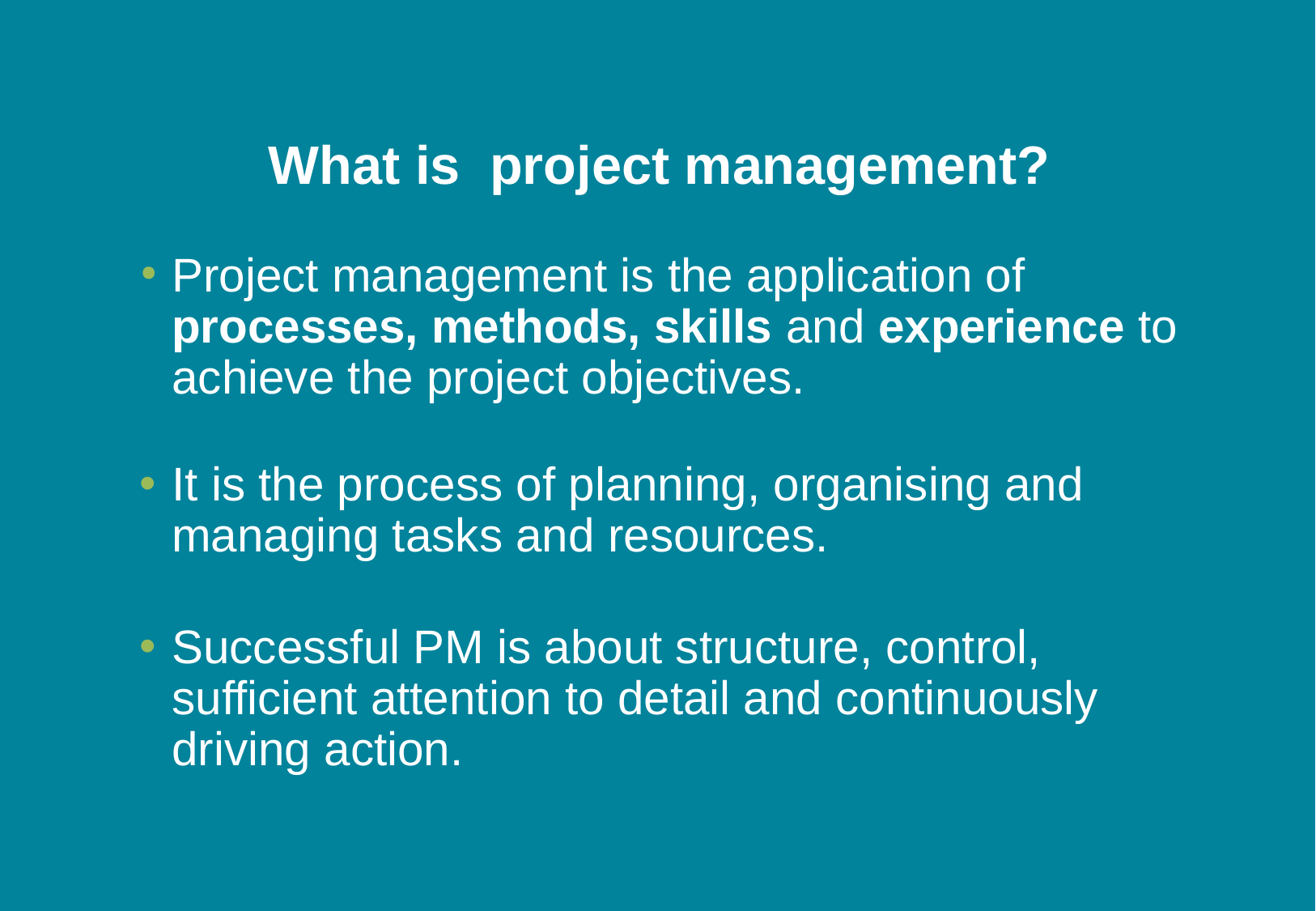

# What is  project management?
Project management is the application of processes, methods, skills and experience to achieve the project objectives.

It is the process of planning, organising and managing tasks and resources.

Successful PM is about structure, control, sufficient attention to detail and continuously driving action.